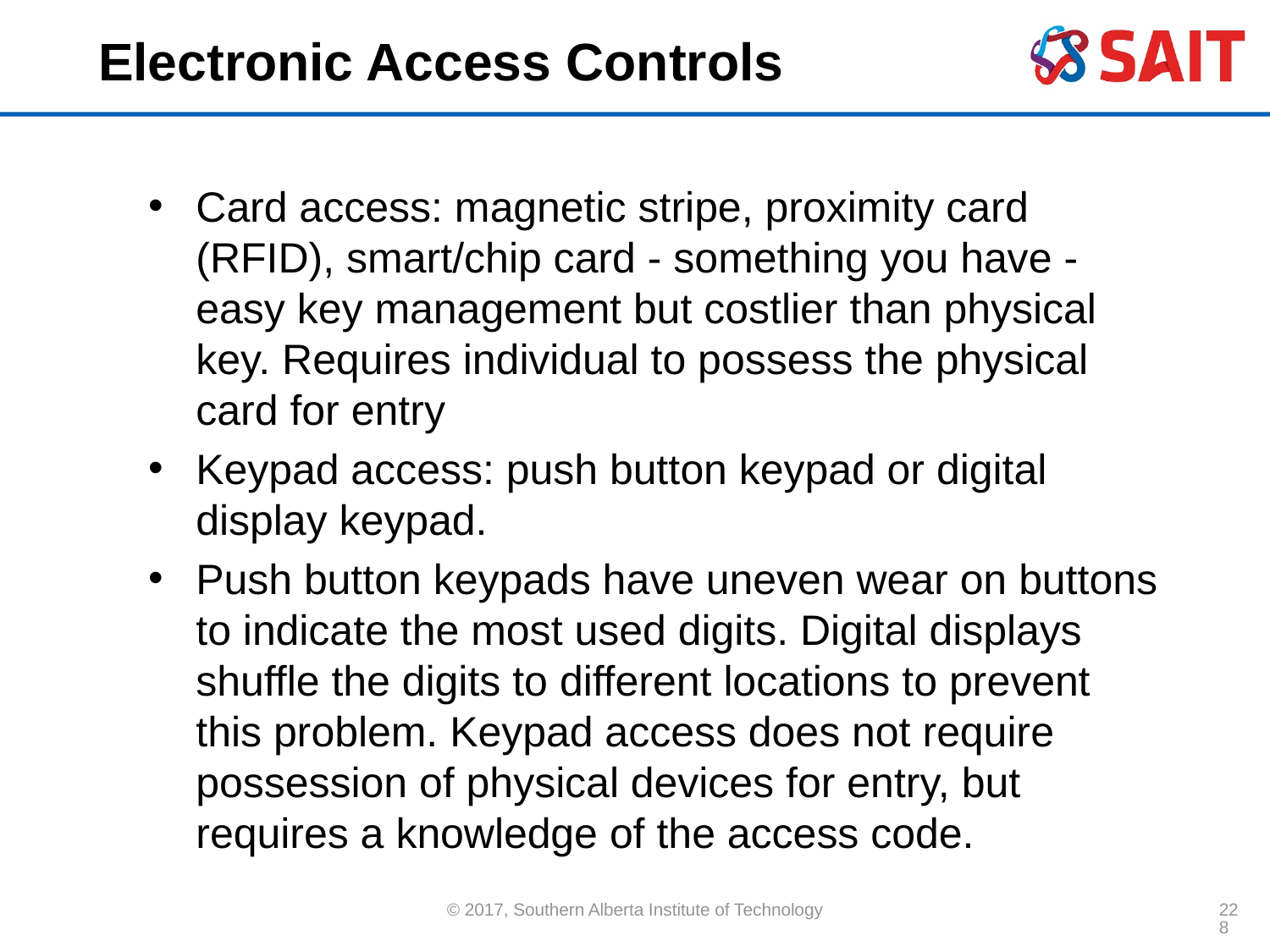

# Electronic Access Controls
Card access: magnetic stripe, proximity card (RFID), smart/chip card - something you have - easy key management but costlier than physical key. Requires individual to possess the physical card for entry
Keypad access: push button keypad or digital display keypad.
Push button keypads have uneven wear on buttons to indicate the most used digits. Digital displays shuffle the digits to different locations to prevent this problem. Keypad access does not require possession of physical devices for entry, but requires a knowledge of the access code.